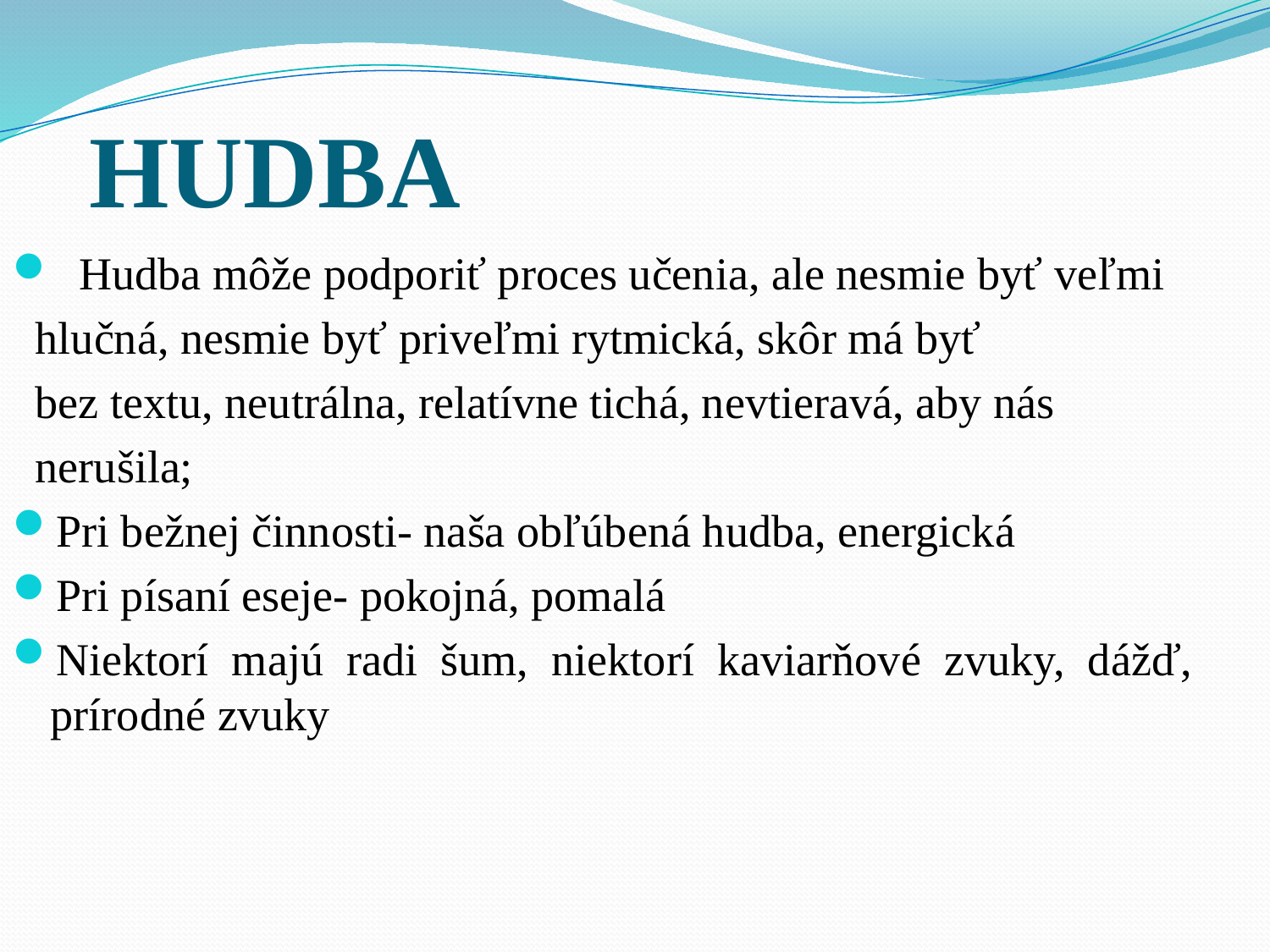

# HUDBA
  Hudba môže podporiť proces učenia, ale nesmie byť veľmi
  hlučná, nesmie byť priveľmi rytmická, skôr má byť
  bez textu, neutrálna, relatívne tichá, nevtieravá, aby nás
  nerušila;
Pri bežnej činnosti- naša obľúbená hudba, energická
Pri písaní eseje- pokojná, pomalá
Niektorí majú radi šum, niektorí kaviarňové zvuky, dážď, prírodné zvuky